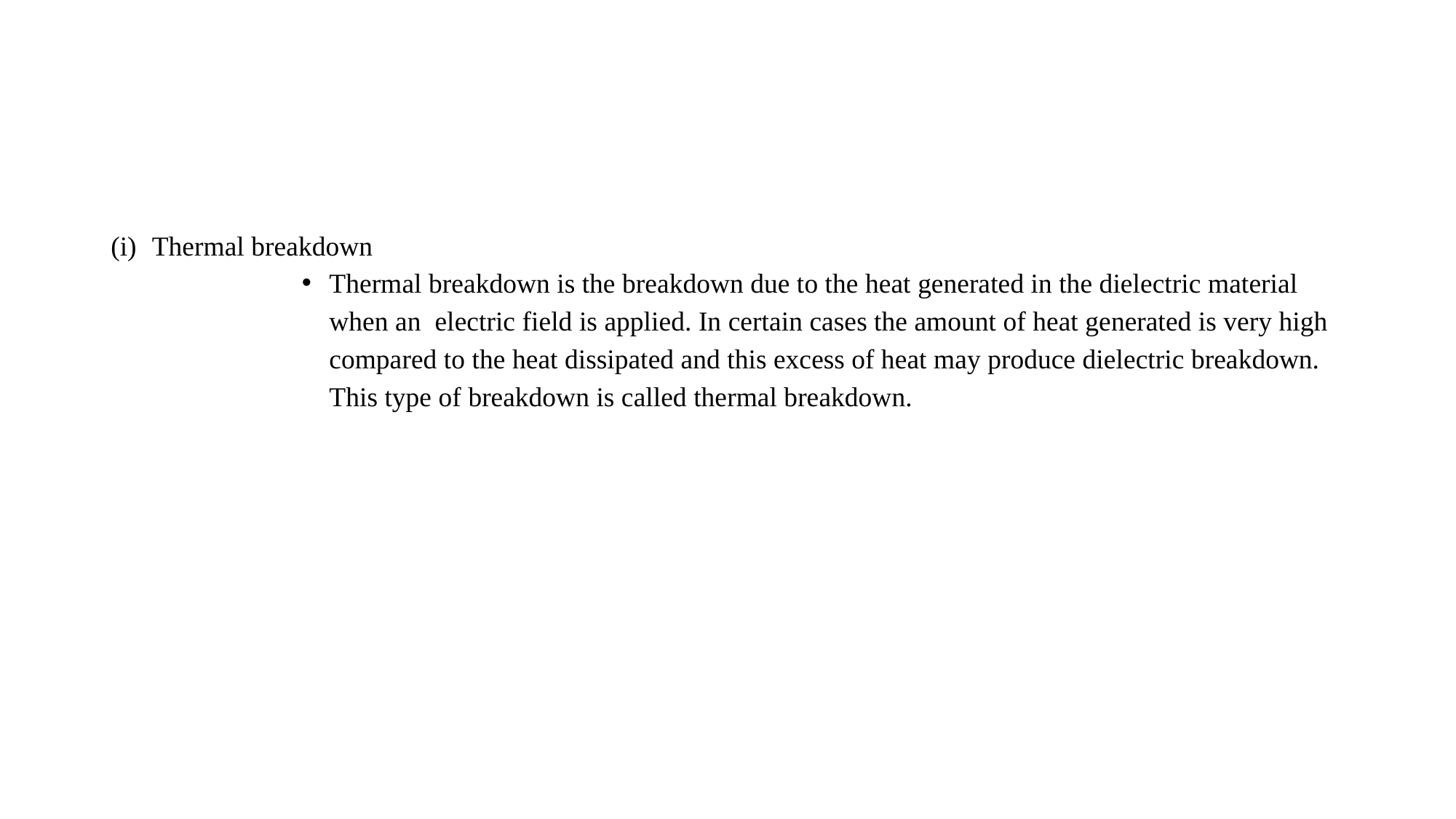

Thermal breakdown
Thermal breakdown is the breakdown due to the heat generated in the dielectric material when an  electric field is applied. In certain cases the amount of heat generated is very high compared to the heat dissipated and this excess of heat may produce dielectric breakdown. This type of breakdown is called thermal breakdown.